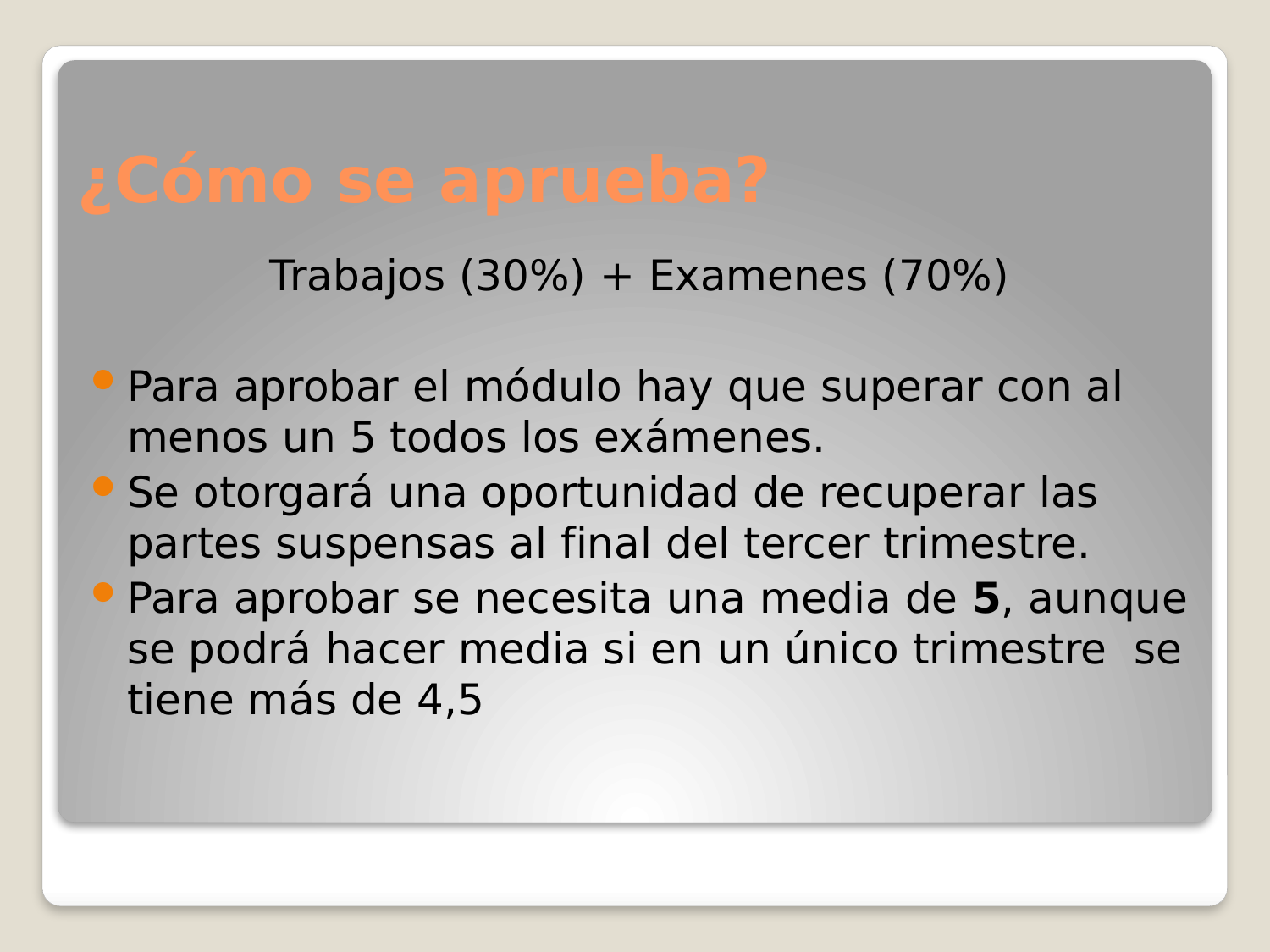

# ¿Cómo se aprueba?
Trabajos (30%) + Examenes (70%)

Para aprobar el módulo hay que superar con al menos un 5 todos los exámenes.
Se otorgará una oportunidad de recuperar las partes suspensas al final del tercer trimestre.
Para aprobar se necesita una media de 5, aunque se podrá hacer media si en un único trimestre  se tiene más de 4,5